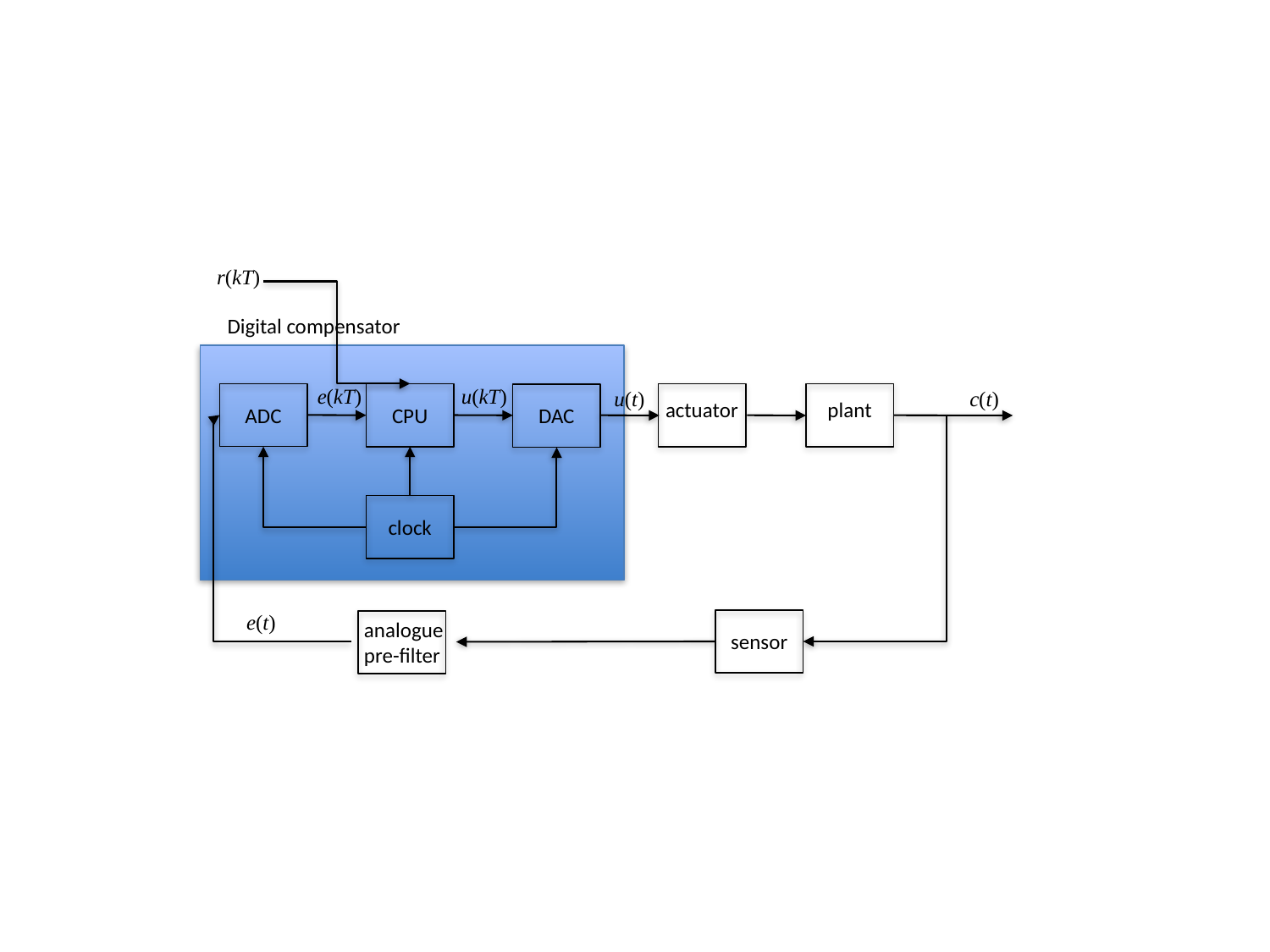

r(kT)
Digital compensator

actuator

e(kT)
u(kT)
u(t)
c(t)

plant
ADC
CPU
DAC

clock
e(t)

analogue
pre-filter

sensor